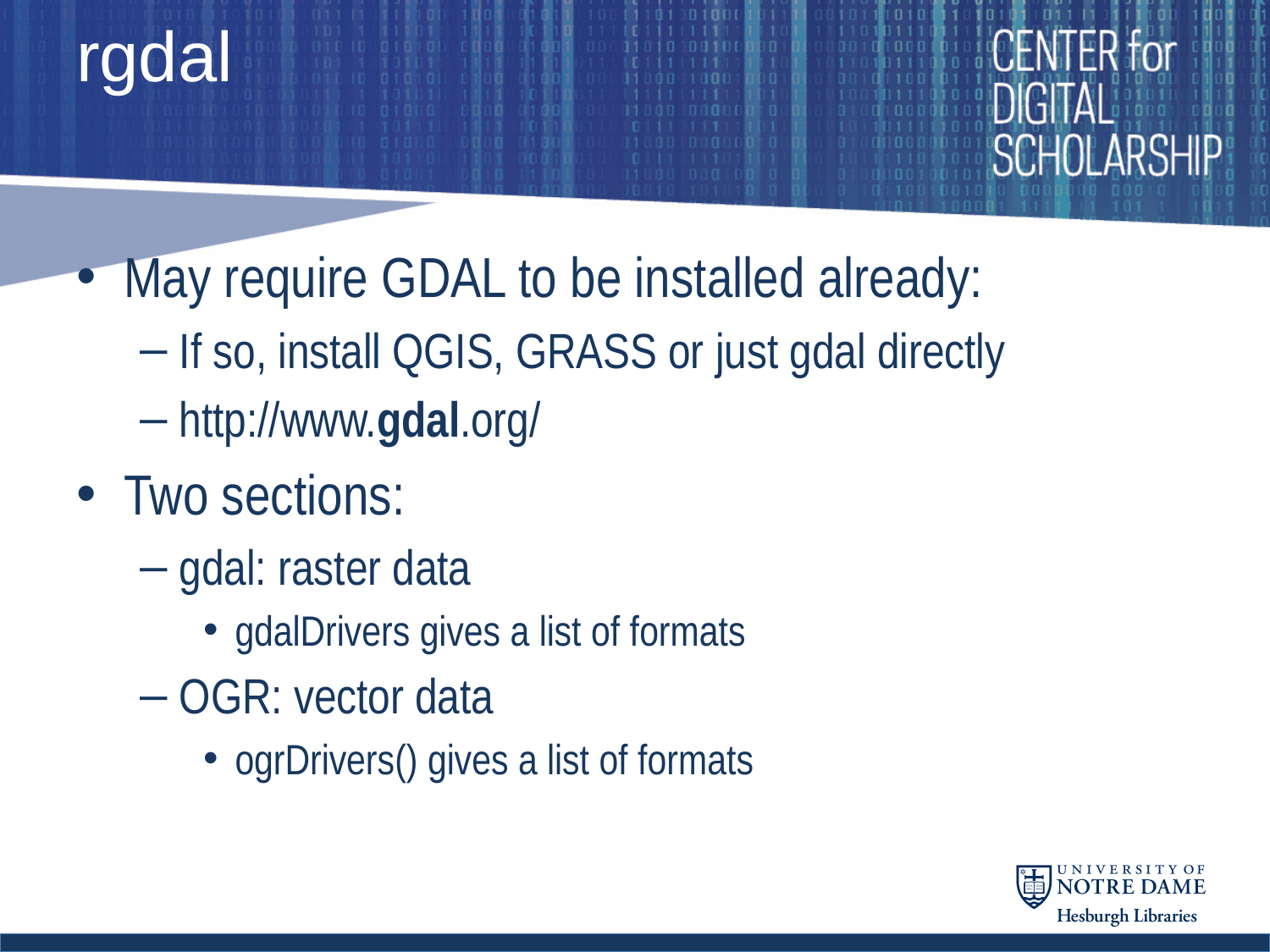

# rgdal
May require GDAL to be installed already:
If so, install QGIS, GRASS or just gdal directly
http://www.gdal.org/
Two sections:
gdal: raster data
gdalDrivers gives a list of formats
OGR: vector data
ogrDrivers() gives a list of formats